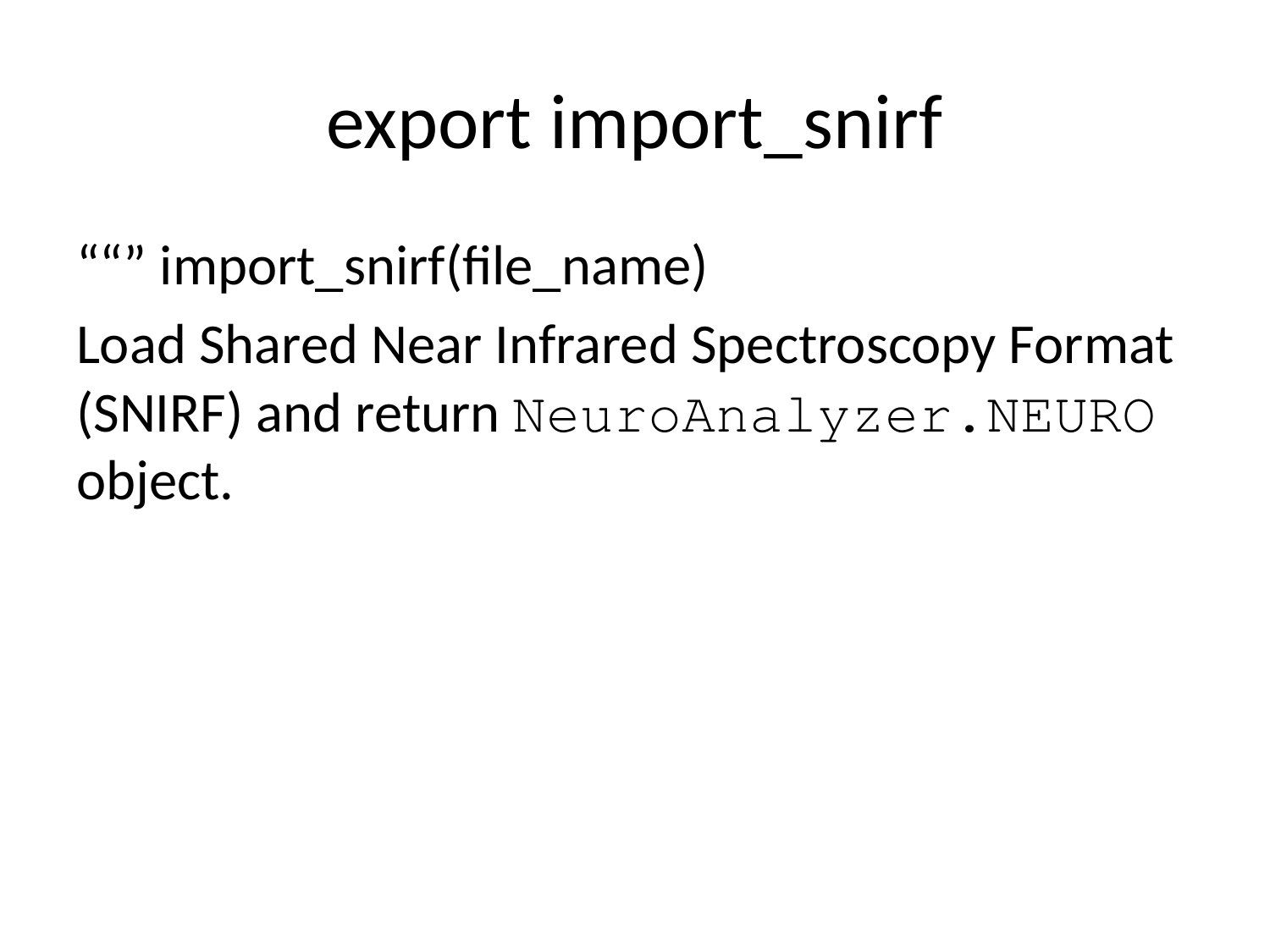

# export import_snirf
““” import_snirf(file_name)
Load Shared Near Infrared Spectroscopy Format (SNIRF) and return NeuroAnalyzer.NEURO object.